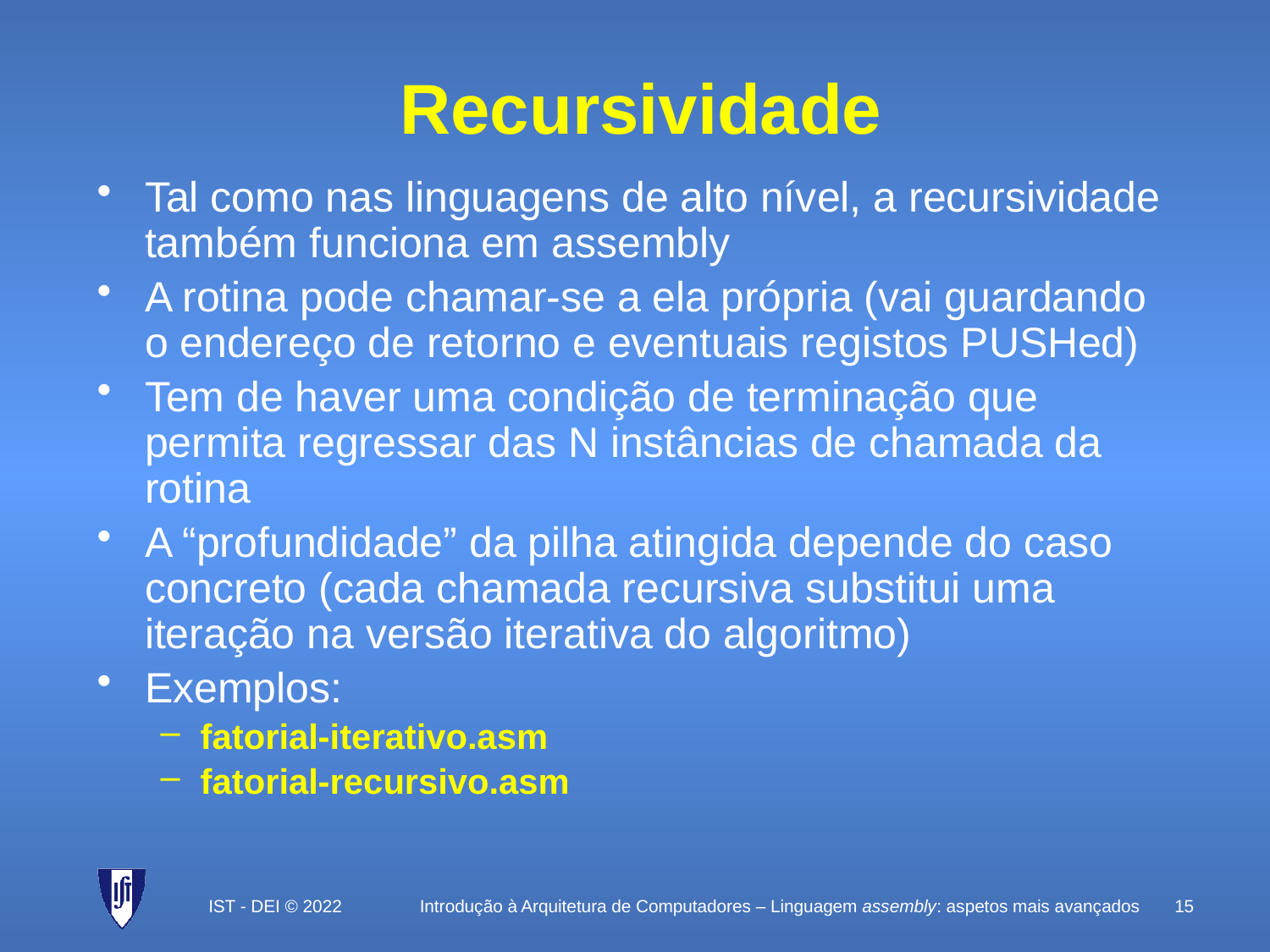

# Recursividade
Tal como nas linguagens de alto nível, a recursividade também funciona em assembly
A rotina pode chamar-se a ela própria (vai guardando o endereço de retorno e eventuais registos PUSHed)
Tem de haver uma condição de terminação que permita regressar das N instâncias de chamada da rotina
A “profundidade” da pilha atingida depende do caso concreto (cada chamada recursiva substitui uma iteração na versão iterativa do algoritmo)
Exemplos:
fatorial-iterativo.asm
fatorial-recursivo.asm

IST - DEI © 2022